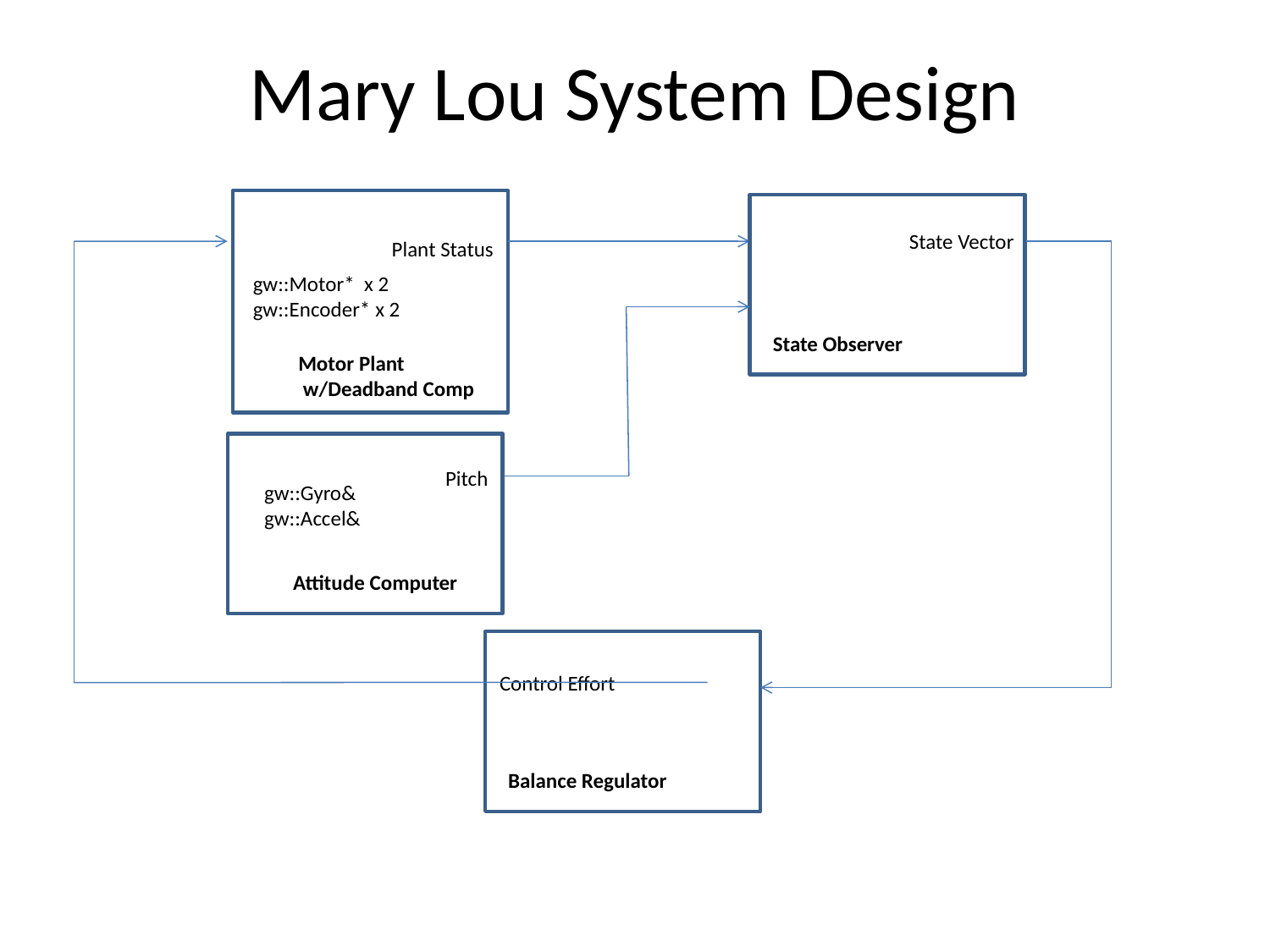

# Mary Lou System Design

Plant Status
Motor Plant
 w/Deadband Comp

State Observer
State Vector
gw::Motor*  x 2
gw::Encoder* x 2

Pitch
Attitude Computer
gw::Gyro&
gw::Accel&

Control Effort
Balance Regulator